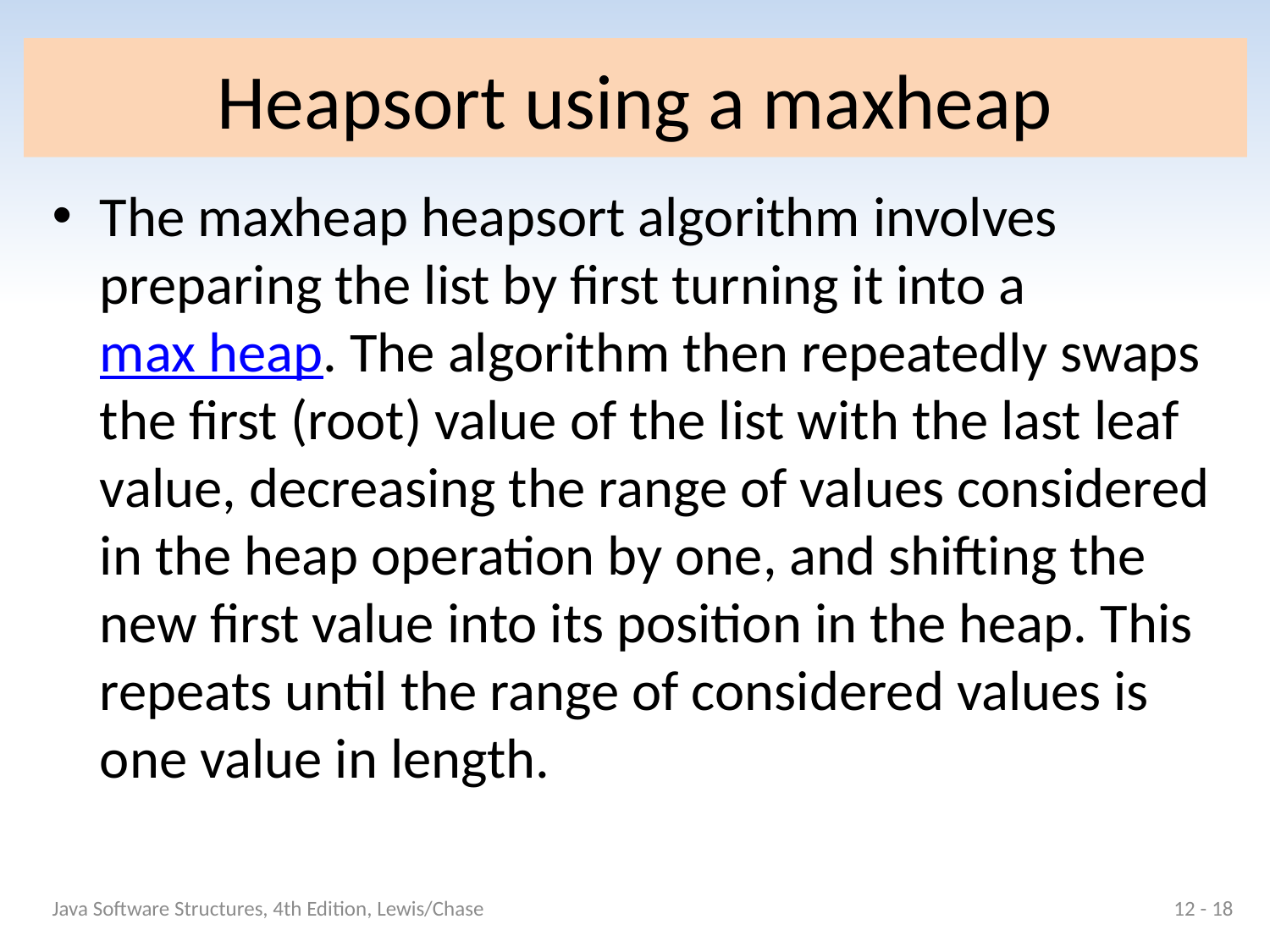

# Heapsort using a maxheap
The maxheap heapsort algorithm involves preparing the list by first turning it into a max heap. The algorithm then repeatedly swaps the first (root) value of the list with the last leaf value, decreasing the range of values considered in the heap operation by one, and shifting the new first value into its position in the heap. This repeats until the range of considered values is one value in length.
Java Software Structures, 4th Edition, Lewis/Chase
12 - 18